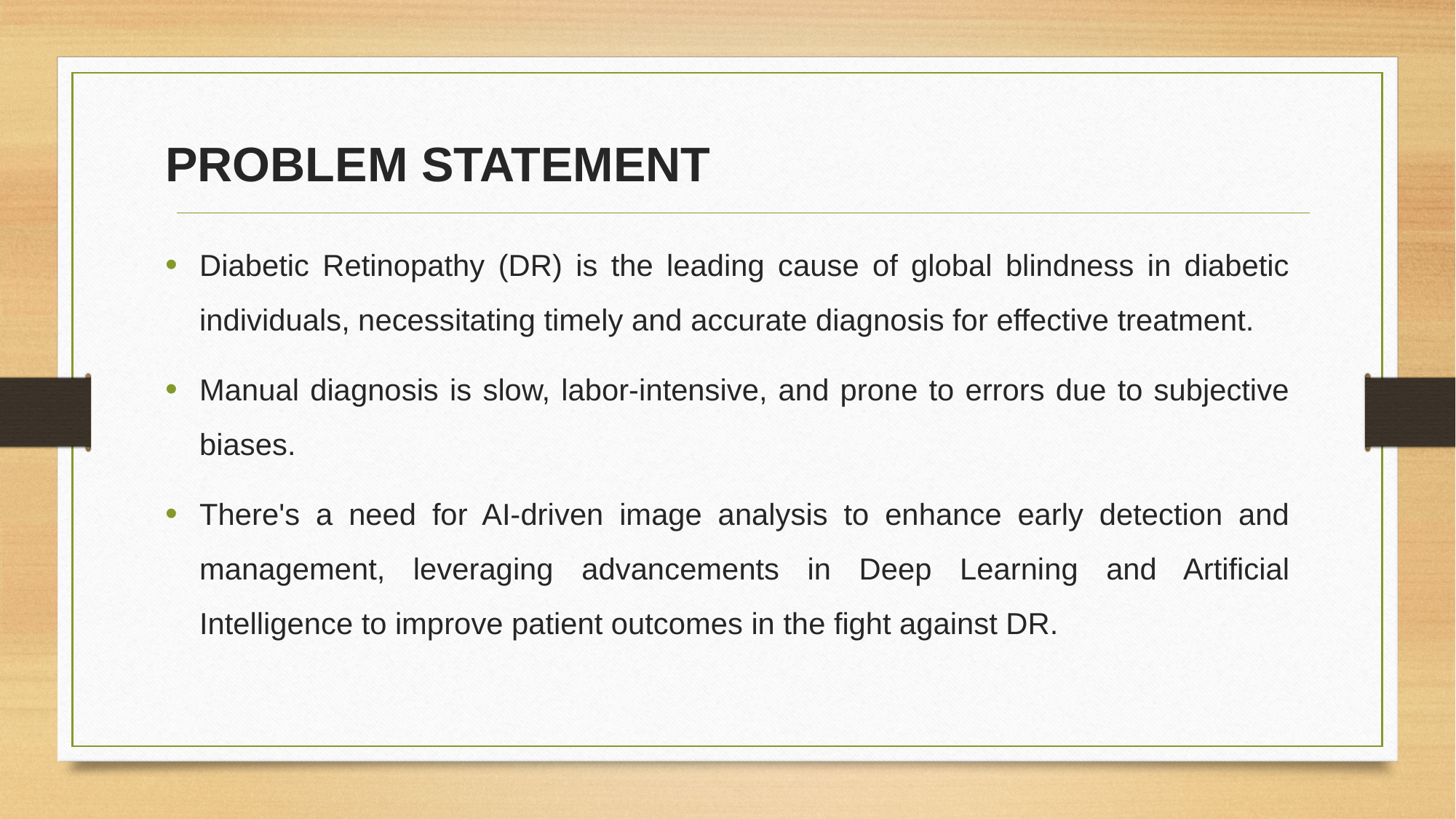

PROBLEM STATEMENT
Diabetic Retinopathy (DR) is the leading cause of global blindness in diabetic individuals, necessitating timely and accurate diagnosis for effective treatment.
Manual diagnosis is slow, labor-intensive, and prone to errors due to subjective biases.
There's a need for AI-driven image analysis to enhance early detection and management, leveraging advancements in Deep Learning and Artificial Intelligence to improve patient outcomes in the fight against DR.